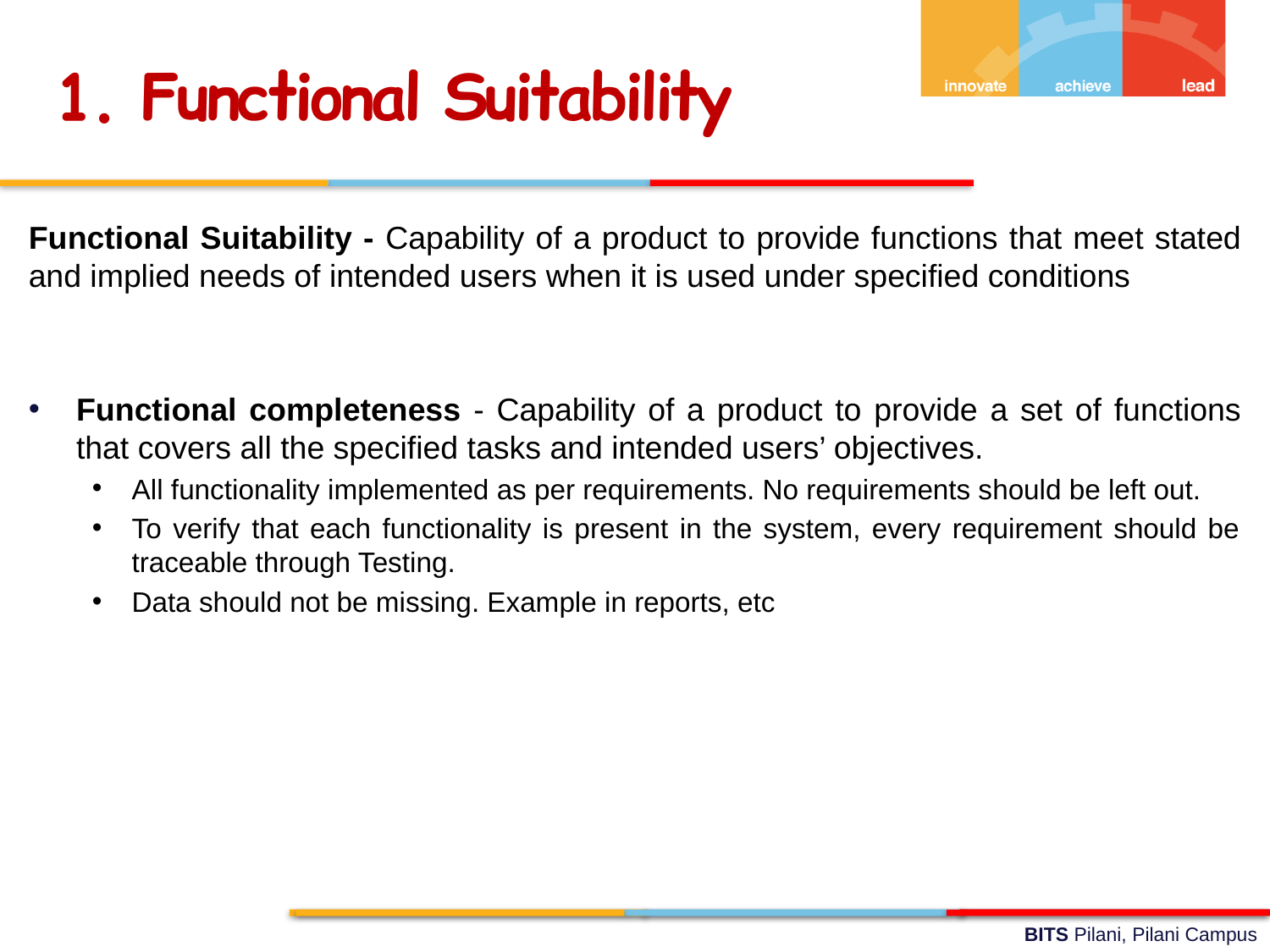

1. Functional Suitability
Functional Suitability - Capability of a product to provide functions that meet stated and implied needs of intended users when it is used under specified conditions

Functional completeness - Capability of a product to provide a set of functions that covers all the specified tasks and intended users’ objectives.
All functionality implemented as per requirements. No requirements should be left out.
To verify that each functionality is present in the system, every requirement should be traceable through Testing.
Data should not be missing. Example in reports, etc